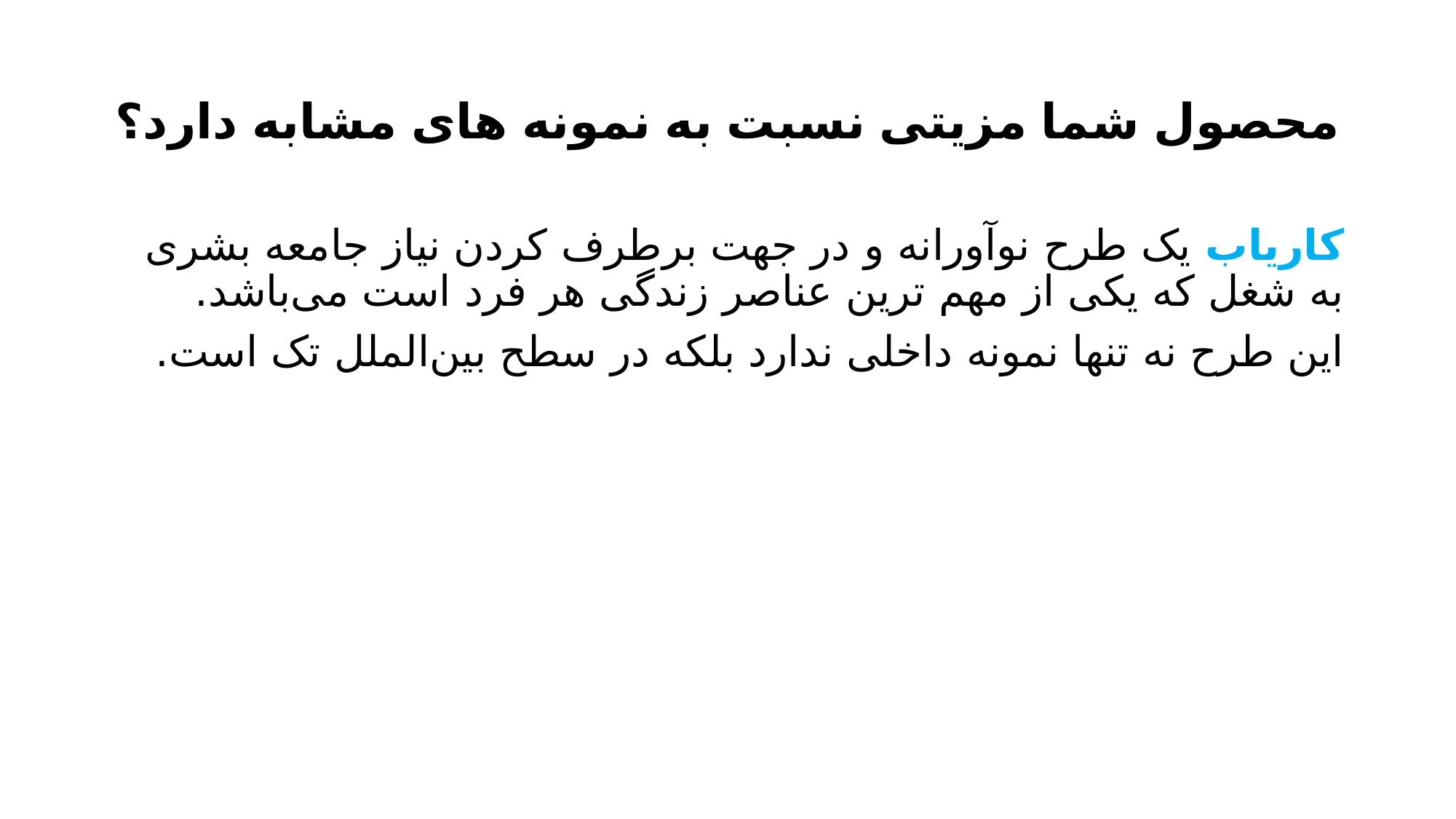

# محصول شما مزیتی نسبت به نمونه های مشابه دارد؟
کاریاب یک طرح نوآورانه و در جهت برطرف کردن نیاز جامعه بشری به شغل که یکی از مهم ترین عناصر زندگی هر فرد است می‌باشد.
این طرح نه تنها نمونه داخلی ندارد بلکه در سطح بین‌الملل تک است.